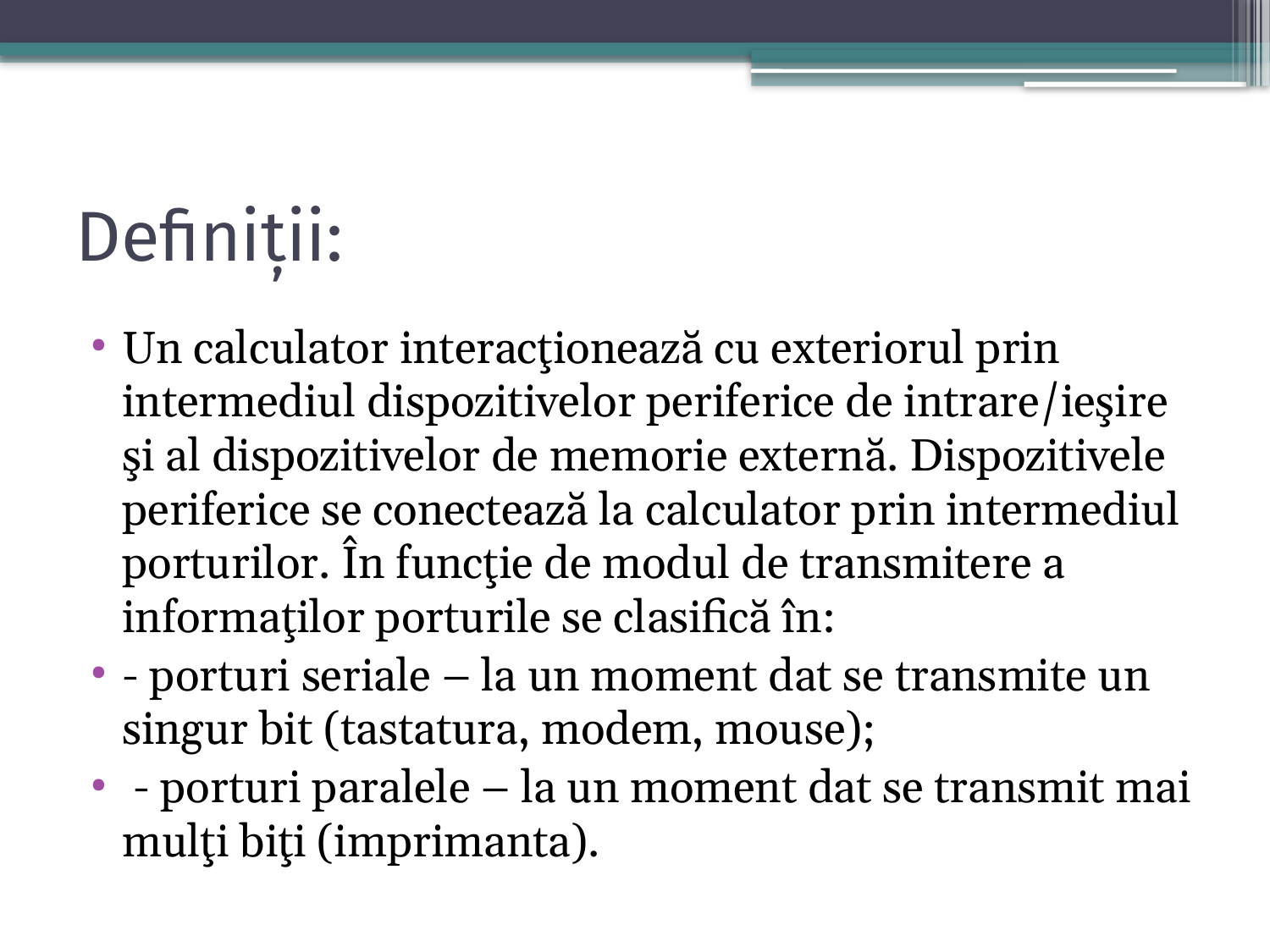

# Definiții:
Un calculator interacţionează cu exteriorul prin intermediul dispozitivelor periferice de intrare/ieşire şi al dispozitivelor de memorie externă. Dispozitivele periferice se conectează la calculator prin intermediul porturilor. În funcţie de modul de transmitere a informaţilor porturile se clasifică în:
- porturi seriale – la un moment dat se transmite un singur bit (tastatura, modem, mouse);
 - porturi paralele – la un moment dat se transmit mai mulţi biţi (imprimanta).